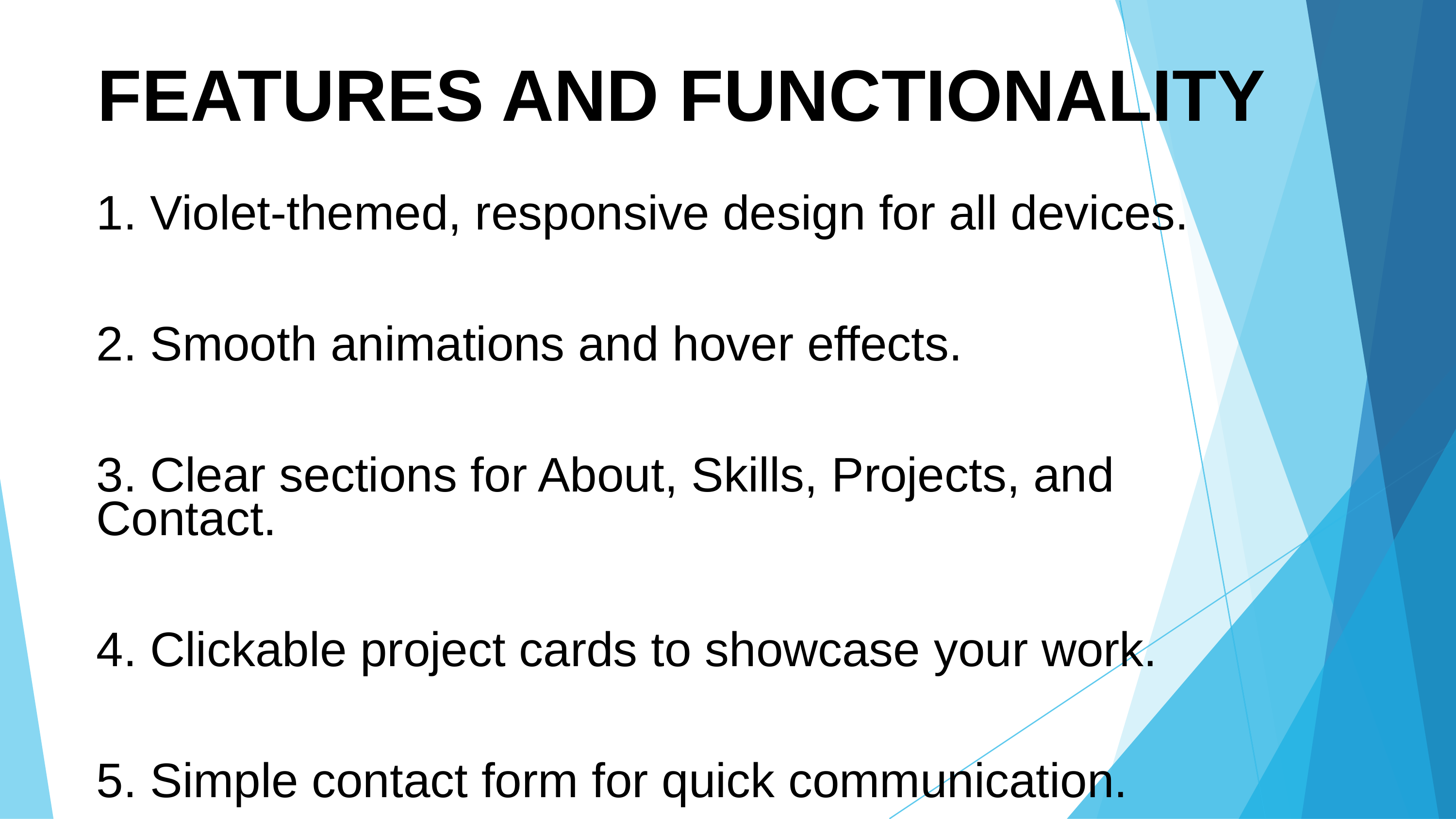

FEATURES AND FUNCTIONALITY

1. Violet-themed, responsive design for all devices.

2. Smooth animations and hover effects.

3. Clear sections for About, Skills, Projects, and Contact.

4. Clickable project cards to showcase your work.

5. Simple contact form for quick communication.